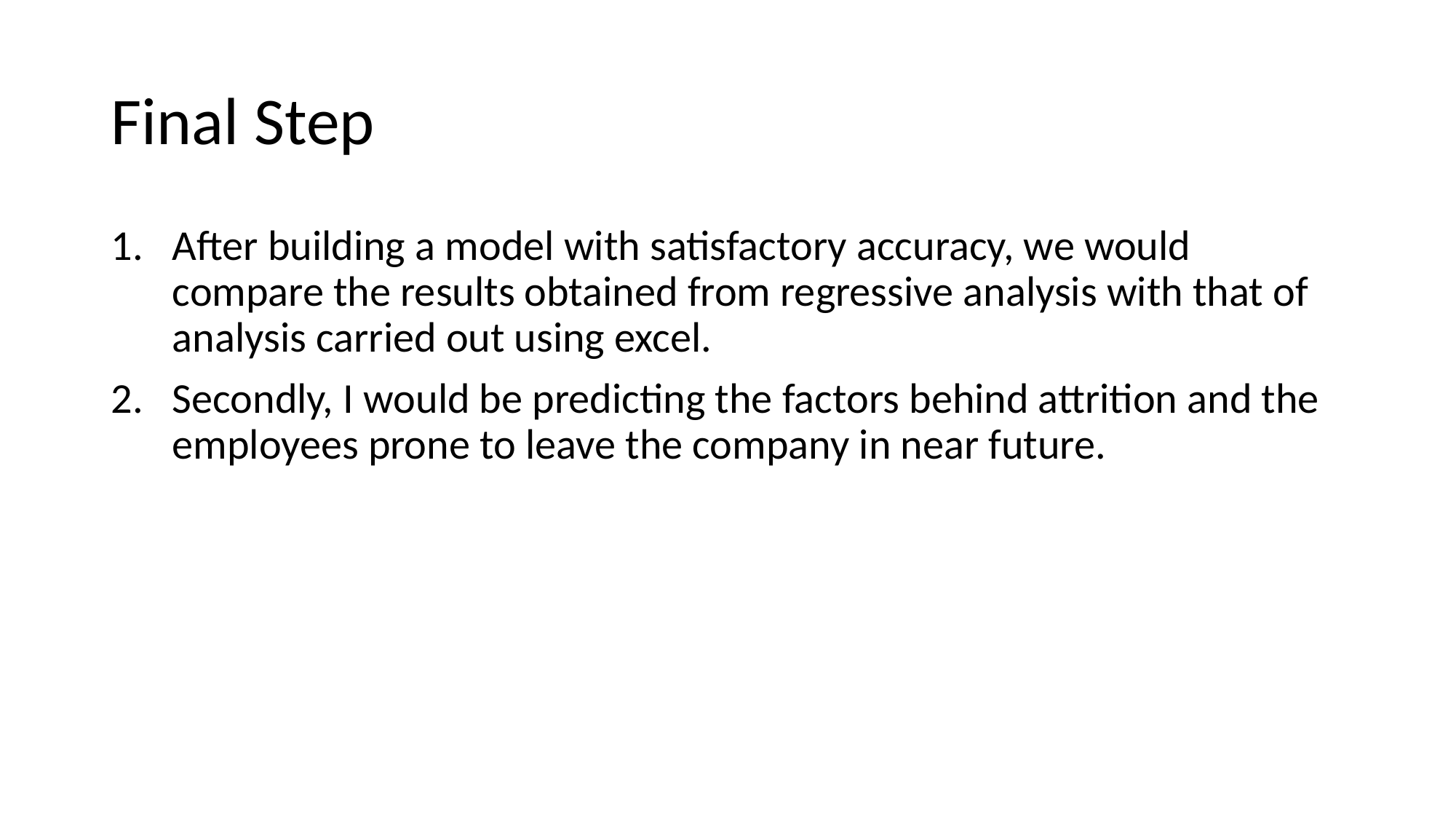

# Final Step
After building a model with satisfactory accuracy, we would compare the results obtained from regressive analysis with that of analysis carried out using excel.
Secondly, I would be predicting the factors behind attrition and the employees prone to leave the company in near future.